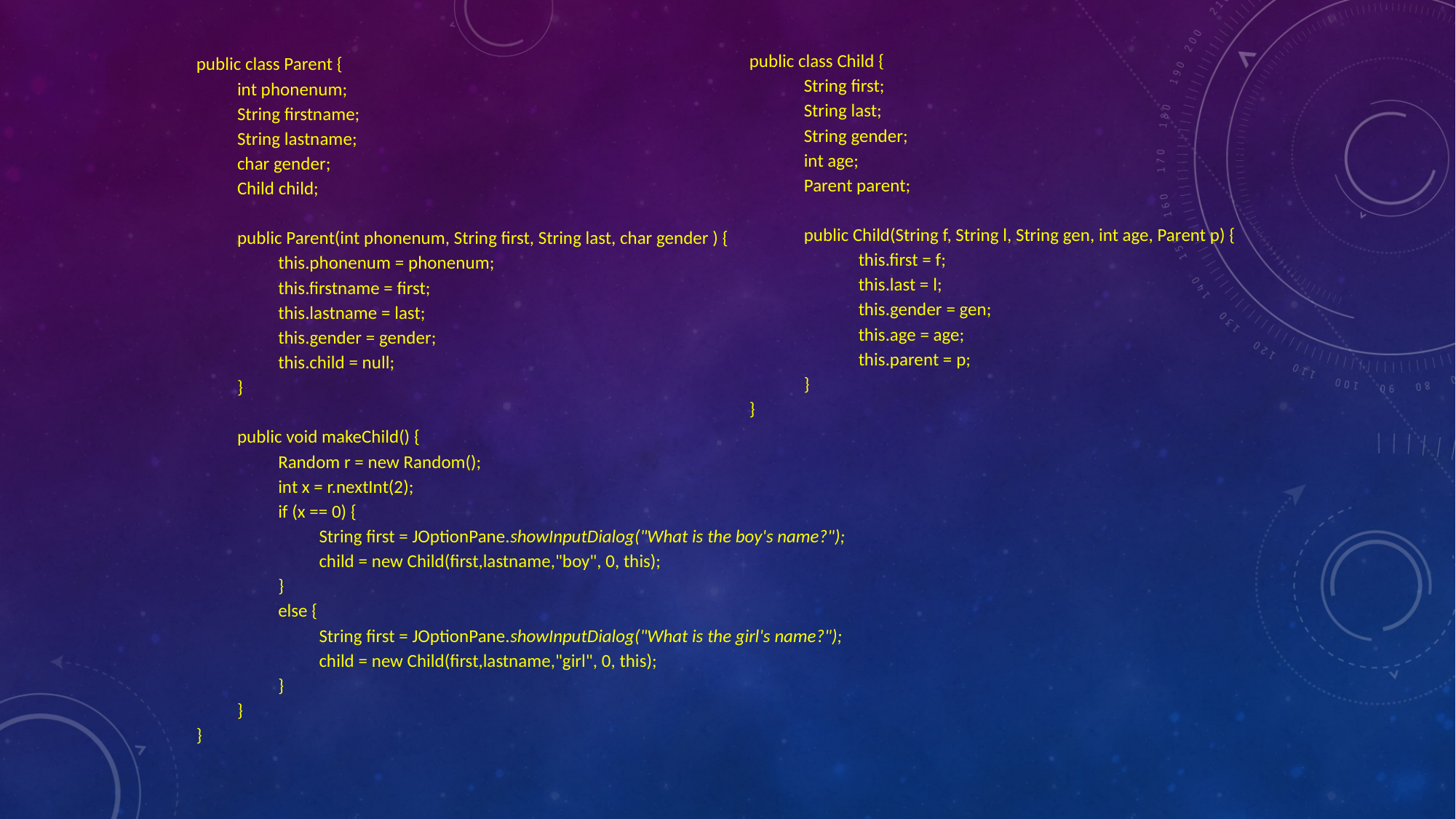

public class Child {
String first;
String last;
String gender;
int age;
Parent parent;

public Child(String f, String l, String gen, int age, Parent p) {
this.first = f;
this.last = l;
this.gender = gen;
this.age = age;
this.parent = p;
}
}
public class Parent {
int phonenum;
String firstname;
String lastname;
char gender;
Child child;

public Parent(int phonenum, String first, String last, char gender ) {
this.phonenum = phonenum;
this.firstname = first;
this.lastname = last;
this.gender = gender;
this.child = null;
}

public void makeChild() {
Random r = new Random();
int x = r.nextInt(2);
if (x == 0) {
String first = JOptionPane.showInputDialog("What is the boy's name?");
child = new Child(first,lastname,"boy", 0, this);
}
else {
String first = JOptionPane.showInputDialog("What is the girl's name?");
child = new Child(first,lastname,"girl", 0, this);
}
}
}